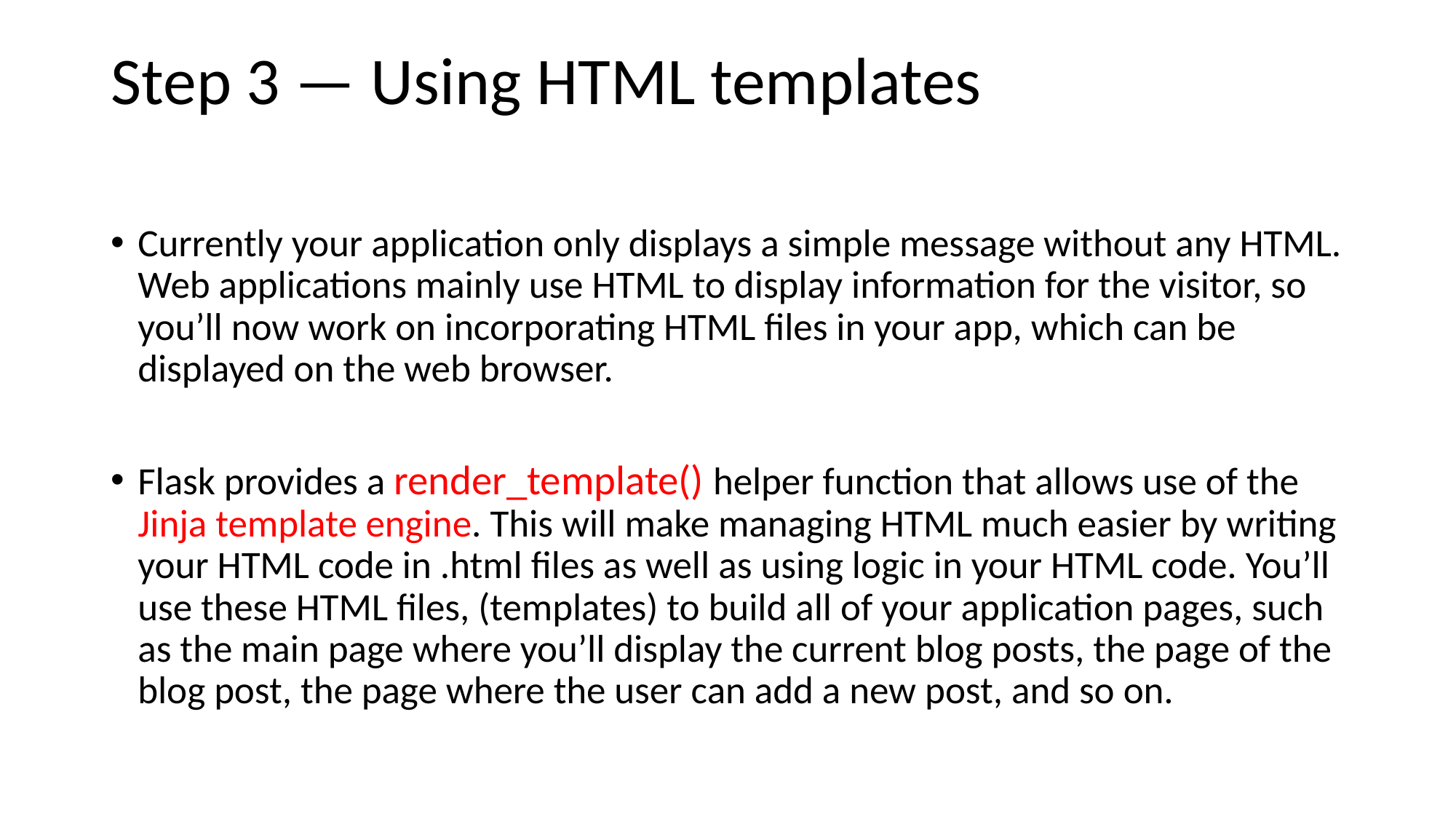

# Step 3 — Using HTML templates
Currently your application only displays a simple message without any HTML. Web applications mainly use HTML to display information for the visitor, so you’ll now work on incorporating HTML files in your app, which can be displayed on the web browser.

Flask provides a render_template() helper function that allows use of the Jinja template engine. This will make managing HTML much easier by writing your HTML code in .html files as well as using logic in your HTML code. You’ll use these HTML files, (templates) to build all of your application pages, such as the main page where you’ll display the current blog posts, the page of the blog post, the page where the user can add a new post, and so on.